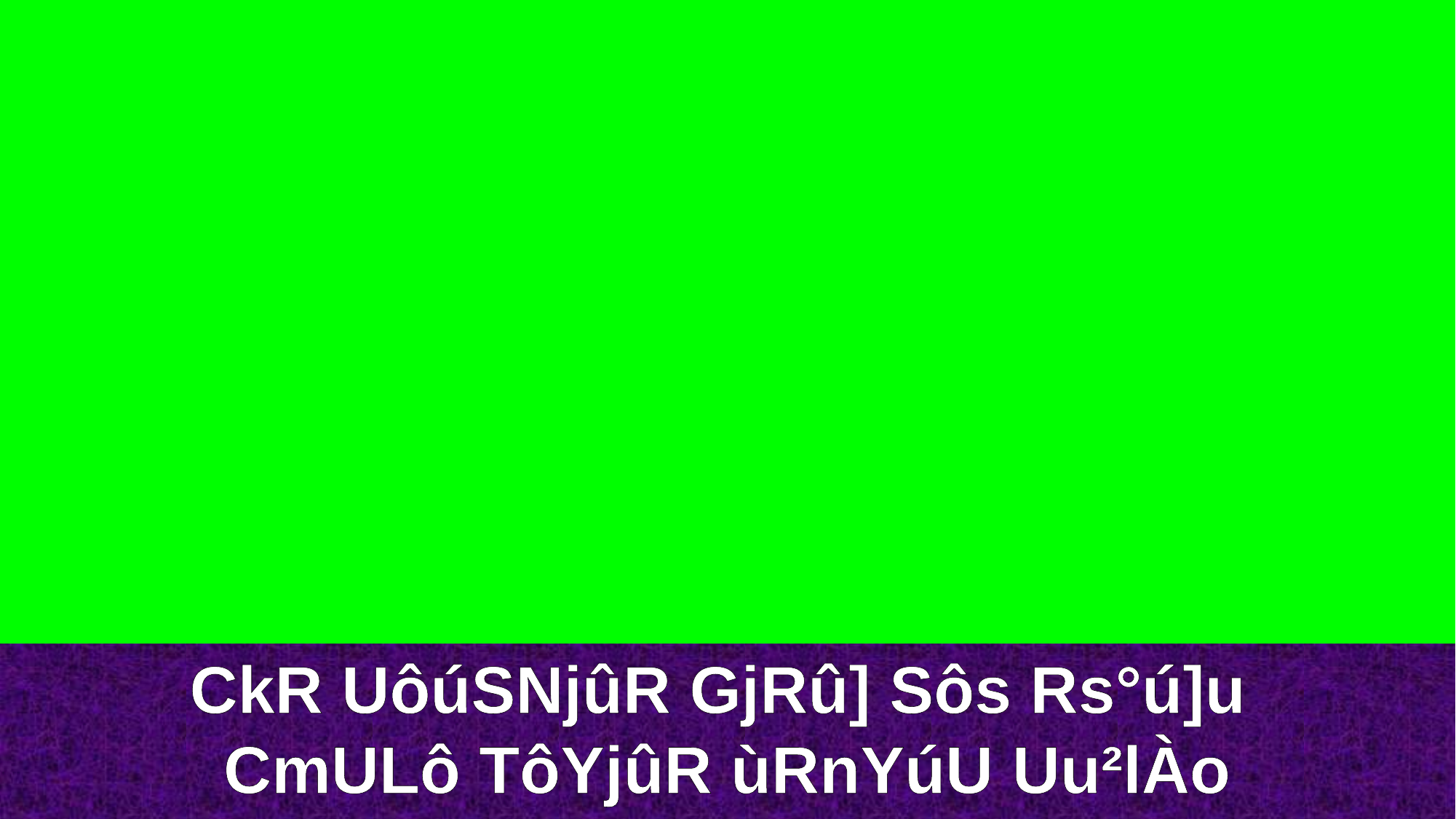

CkR UôúSNjûR GjRû] Sôs Rs°ú]u
CmULô TôYjûR ùRnYúU Uu²lÀo